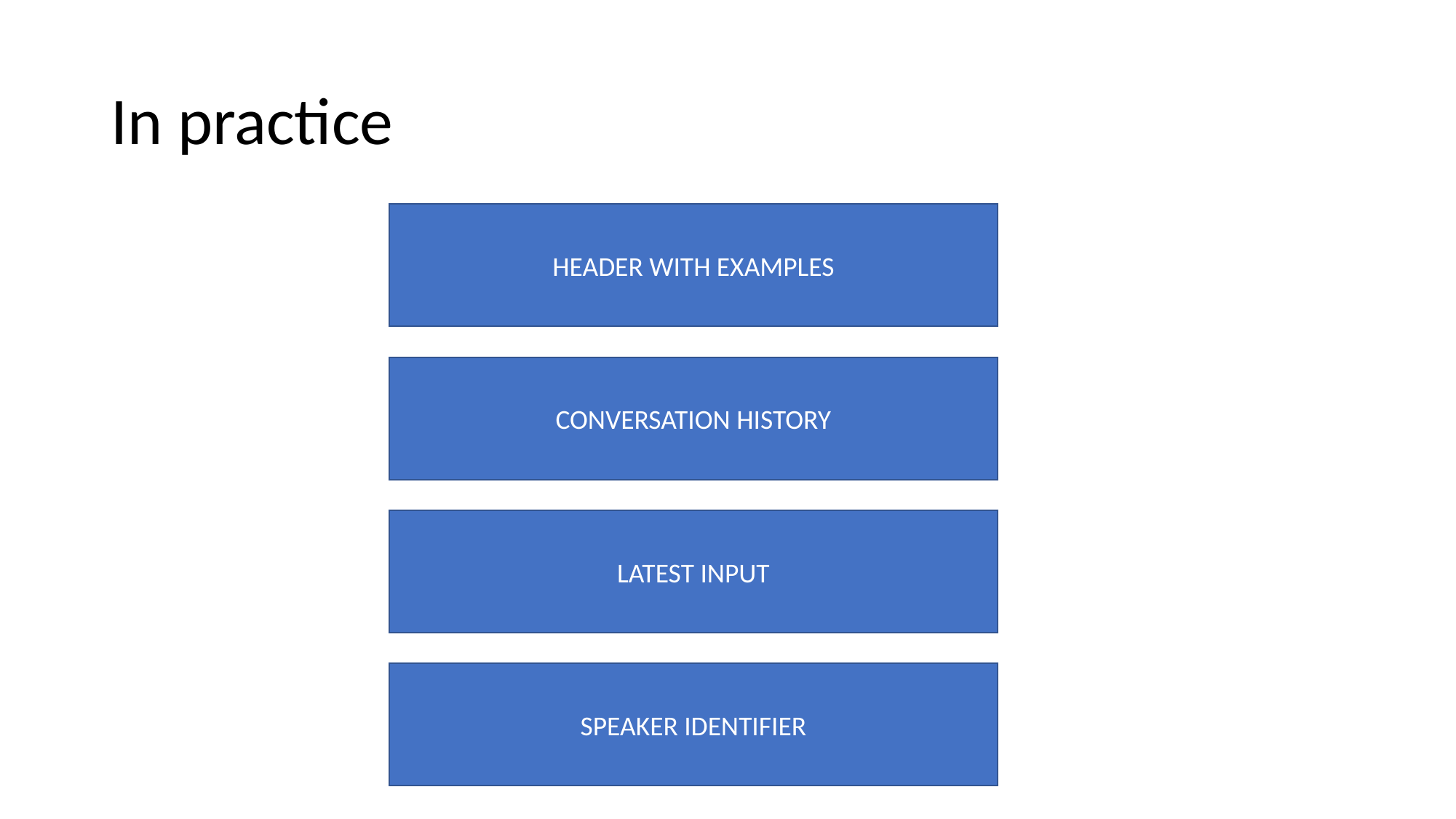

# In practice
HEADER WITH EXAMPLES
CONVERSATION HISTORY
LATEST INPUT
SPEAKER IDENTIFIER